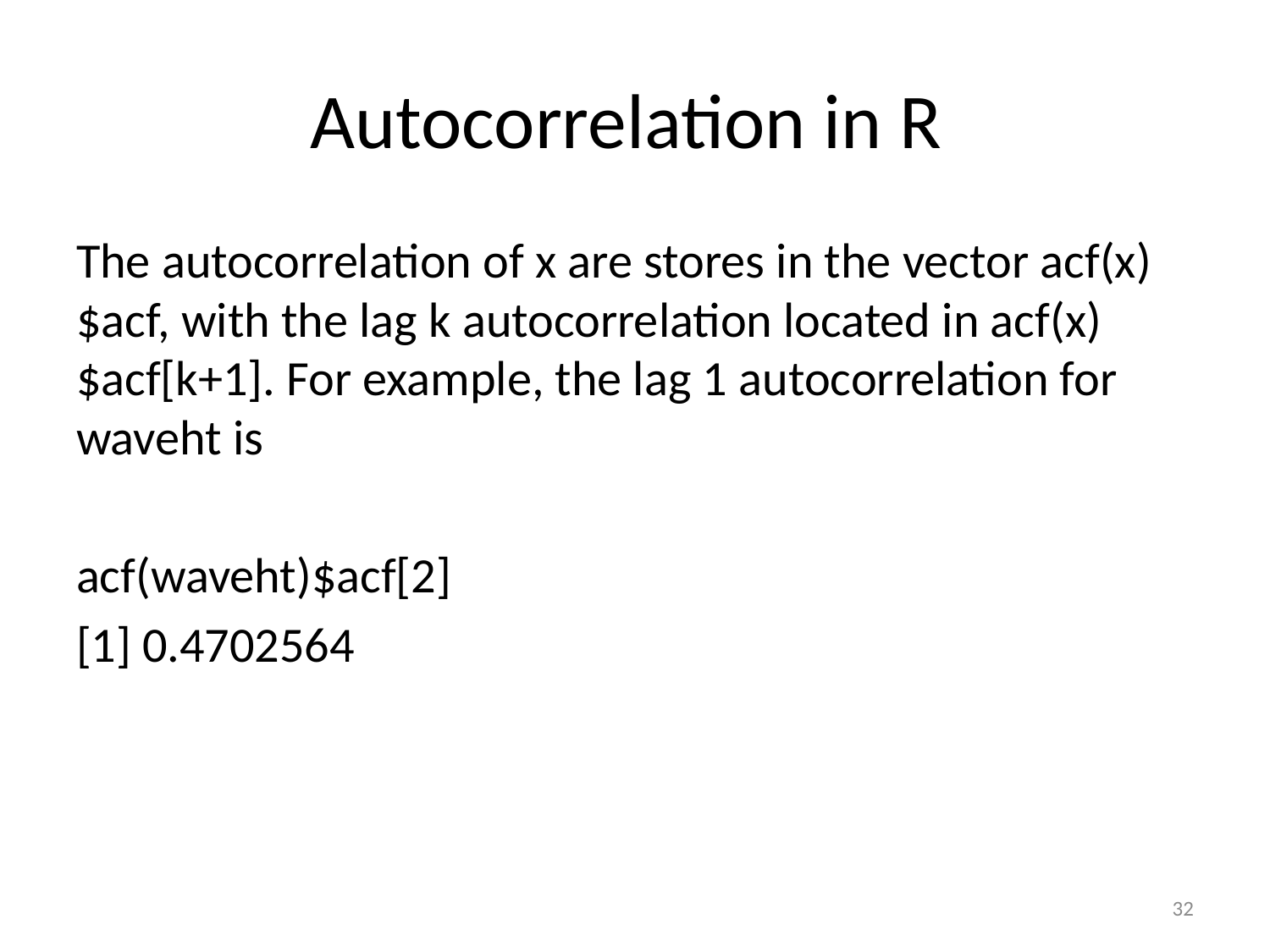

# Autocorrelation in R
The autocorrelation of x are stores in the vector acf(x)$acf, with the lag k autocorrelation located in acf(x)$acf[k+1]. For example, the lag 1 autocorrelation for waveht is

acf(waveht)$acf[2]
[1] 0.4702564

32